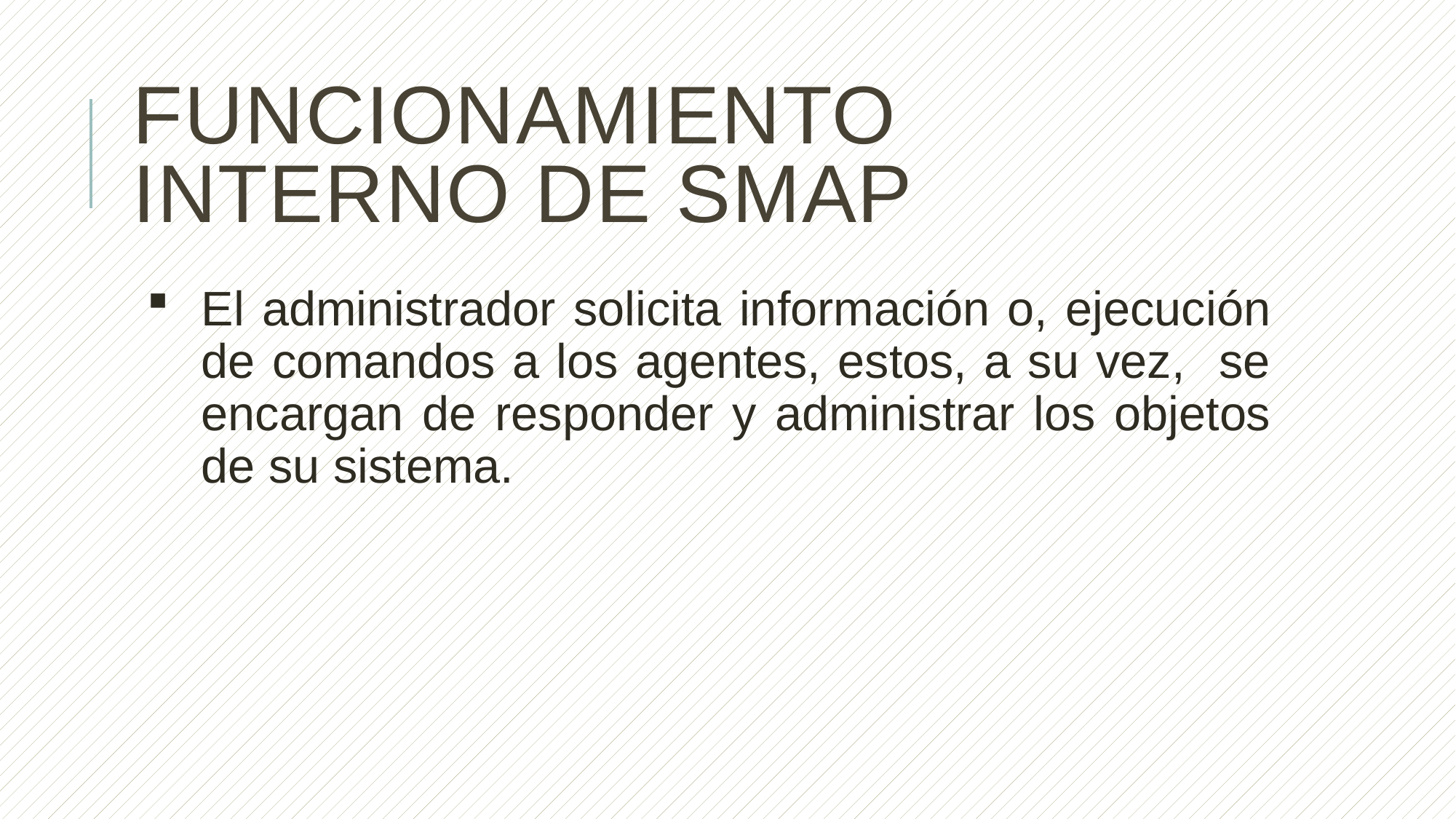

# funcionamiento interno de SMAP
El administrador solicita información o, ejecución de comandos a los agentes, estos, a su vez,  se encargan de responder y administrar los objetos de su sistema.